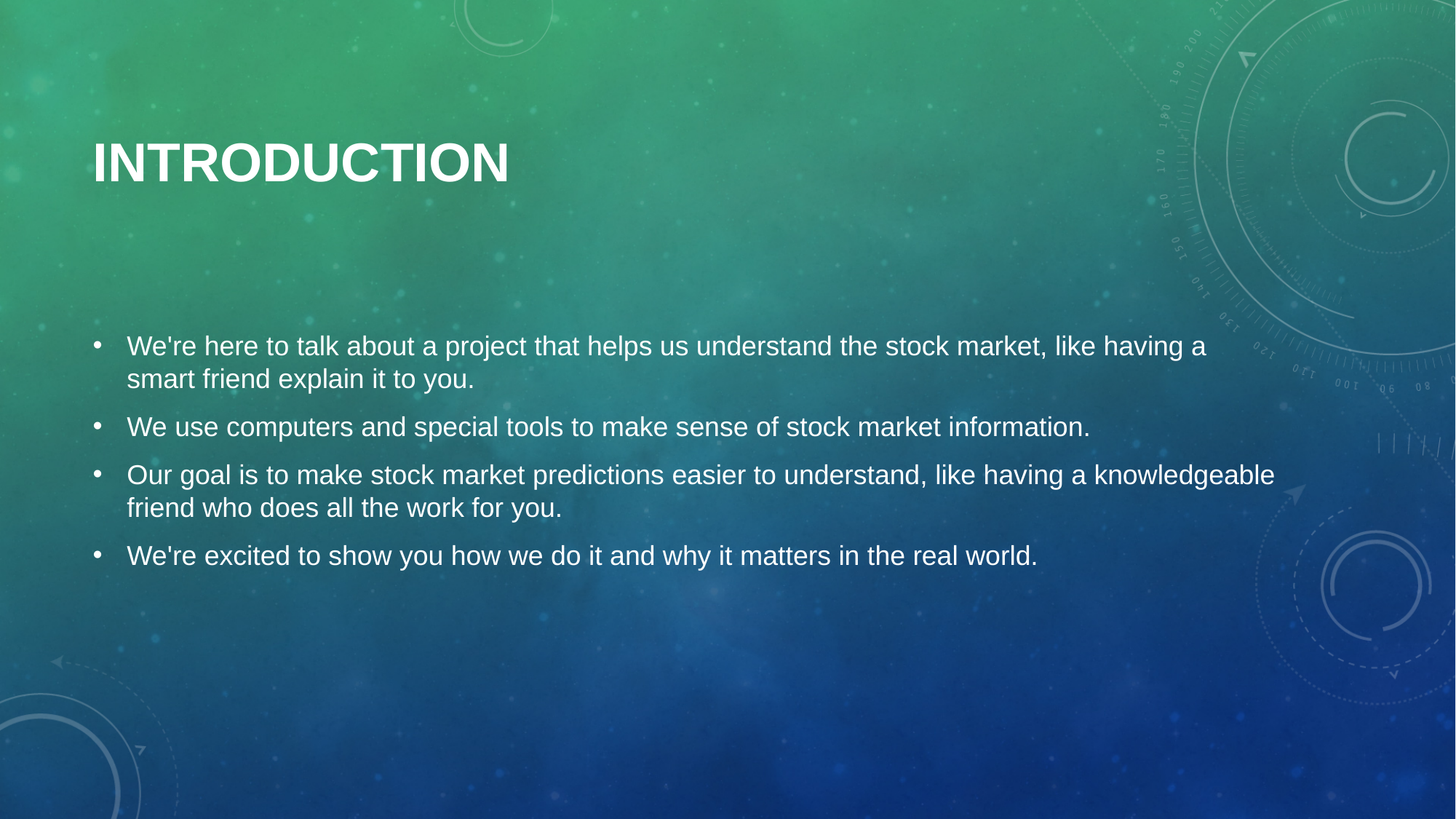

# Introduction
We're here to talk about a project that helps us understand the stock market, like having a smart friend explain it to you.
We use computers and special tools to make sense of stock market information.
Our goal is to make stock market predictions easier to understand, like having a knowledgeable friend who does all the work for you.
We're excited to show you how we do it and why it matters in the real world.